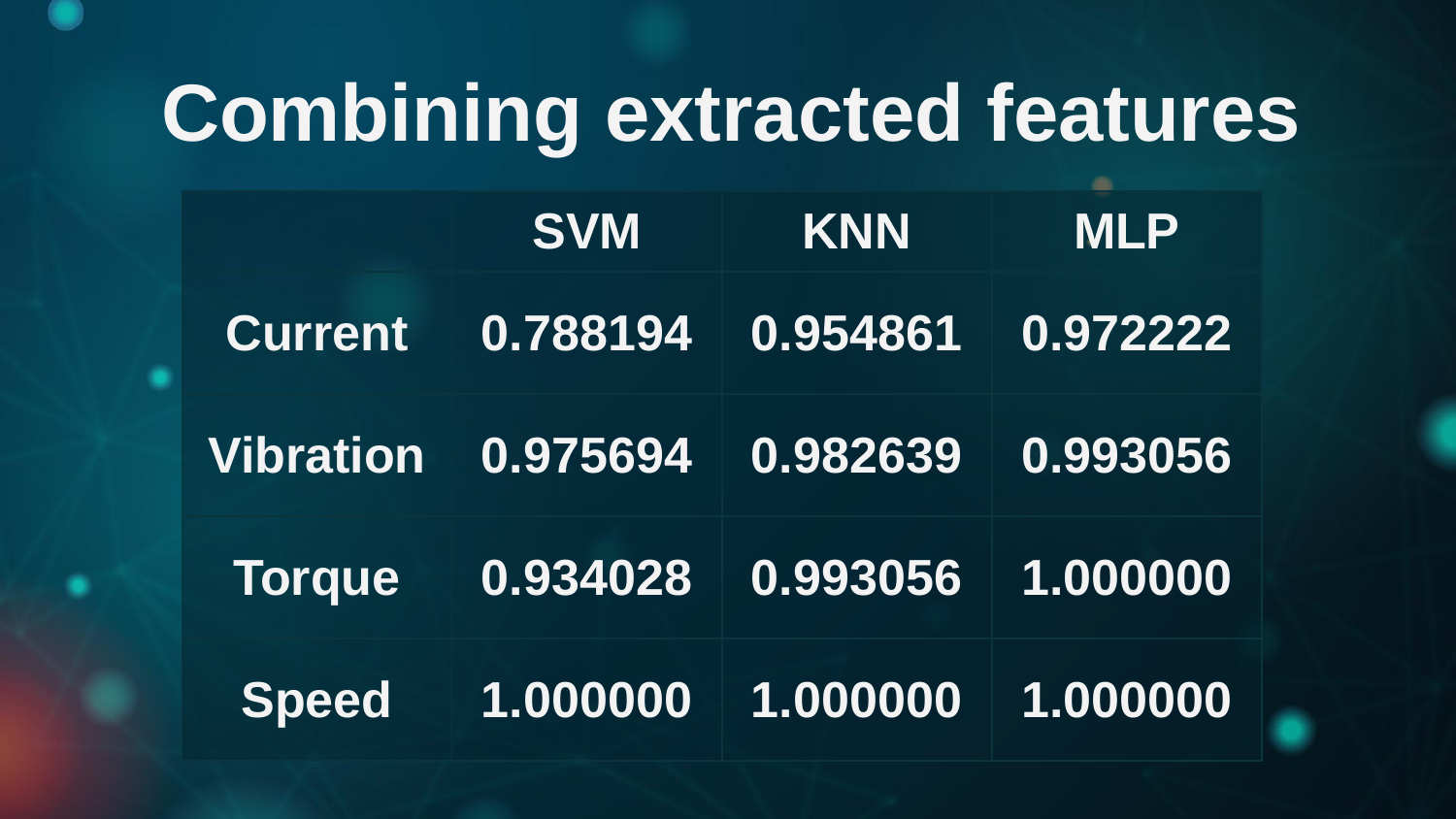

# Combining extracted features
|  | SVM | KNN | MLP |
| --- | --- | --- | --- |
| Current | 0.788194 | 0.954861 | 0.972222 |
| Vibration | 0.975694 | 0.982639 | 0.993056 |
| Torque | 0.934028 | 0.993056 | 1.000000 |
| Speed | 1.000000 | 1.000000 | 1.000000 |